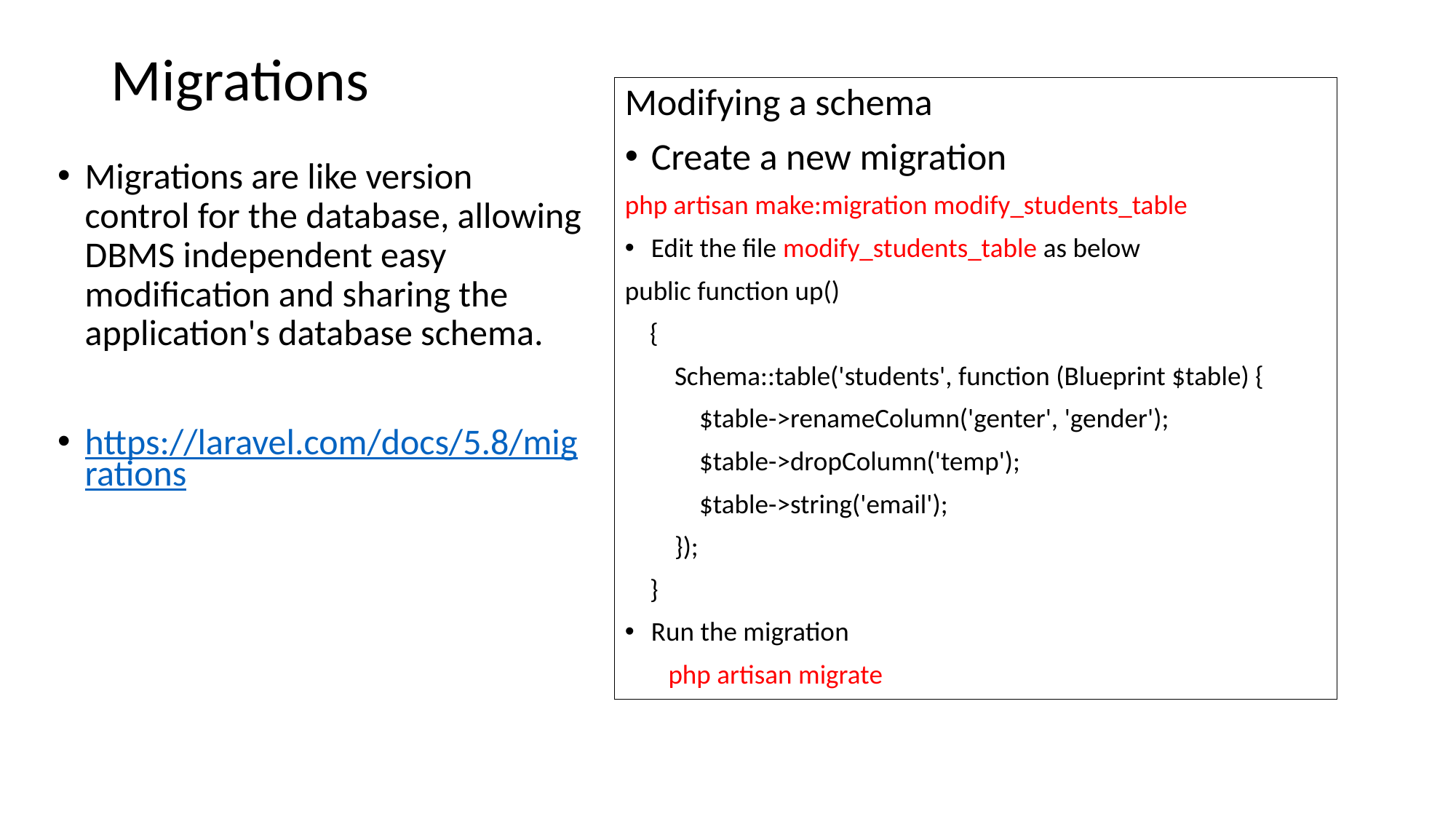

# Migrations
Modifying a schema
Create a new migration
php artisan make:migration modify_students_table
Edit the file modify_students_table as below
public function up()
    {
        Schema::table('students', function (Blueprint $table) {
            $table->renameColumn('genter', 'gender');
            $table->dropColumn('temp');
            $table->string('email');
        });
    }
Run the migration
       php artisan migrate

Migrations are like version control for the database, allowing DBMS independent easy modification and sharing the application's database schema.

https://laravel.com/docs/5.8/migrations